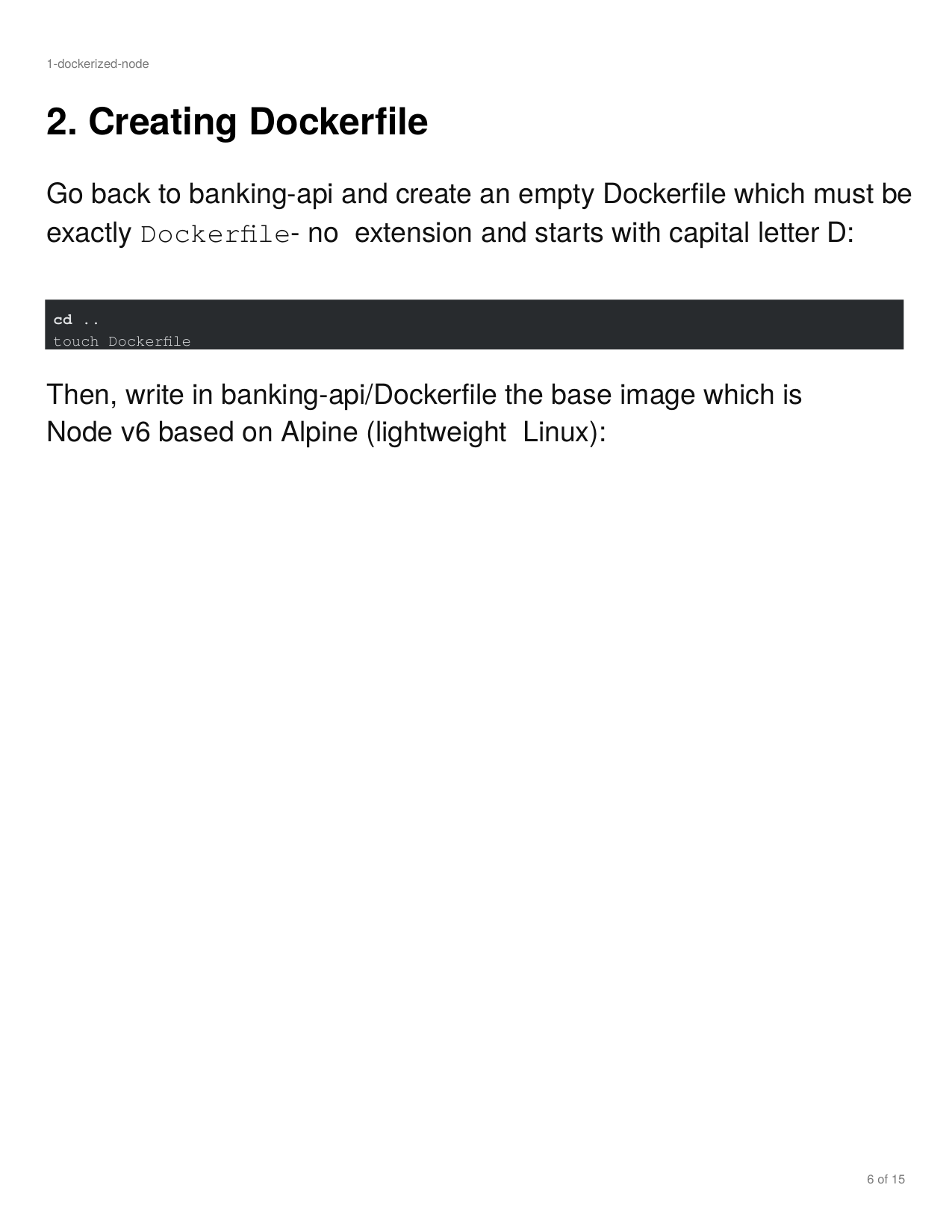

1-dockerized-node
# 2. Creating Dockerfile
Go back to banking-api and create an empty Dockerfile which must be exactly Dockerfile- no  extension and starts with capital letter D:
cd ..
touch Dockerfile
Then, write in banking-api/Dockerfile the base image which is Node v6 based on Alpine (lightweight  Linux):
6 of 15